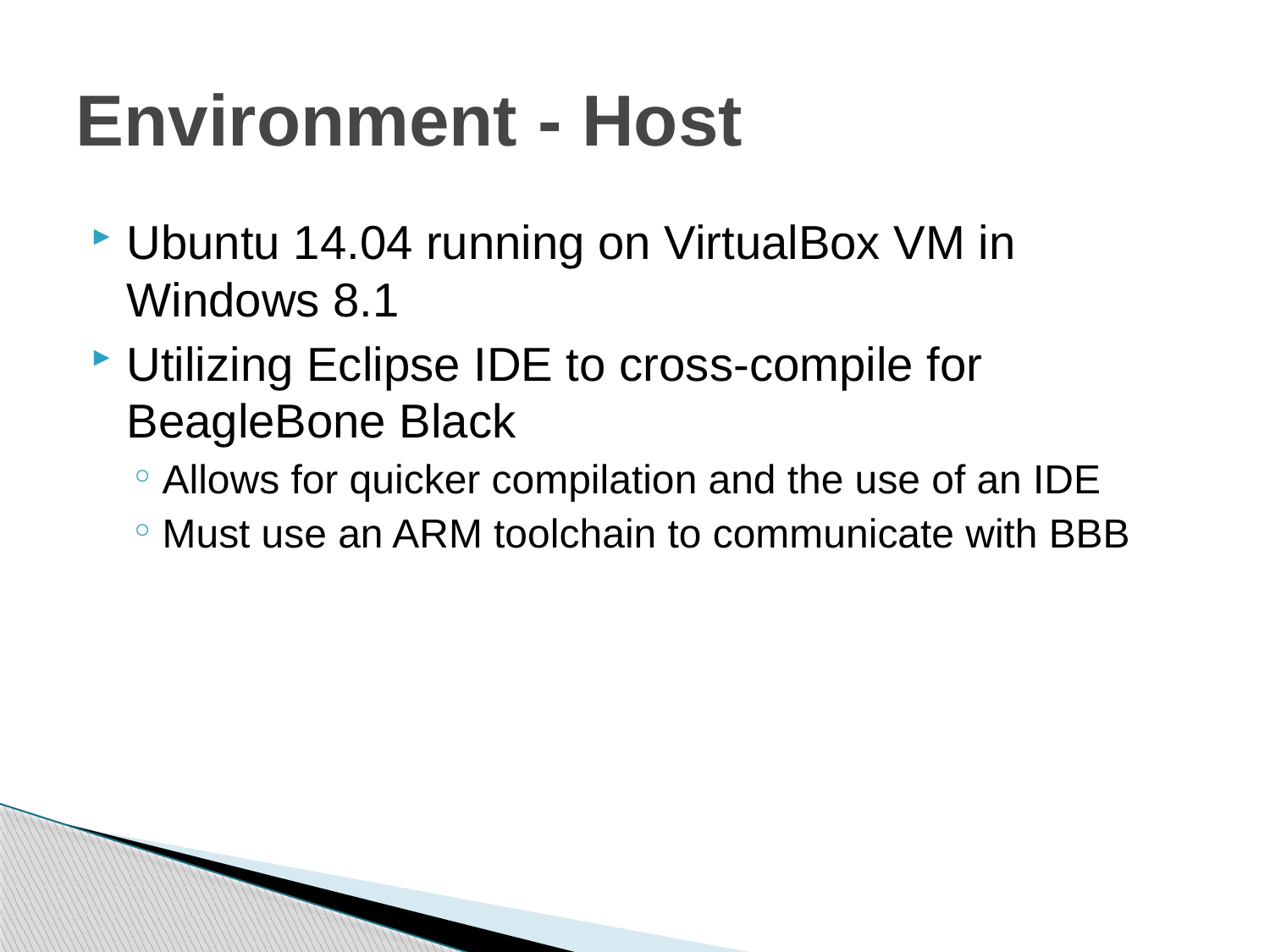

# Environment - Host
Ubuntu 14.04 running on VirtualBox VM in Windows 8.1
Utilizing Eclipse IDE to cross-compile for BeagleBone Black
Allows for quicker compilation and the use of an IDE
Must use an ARM toolchain to communicate with BBB